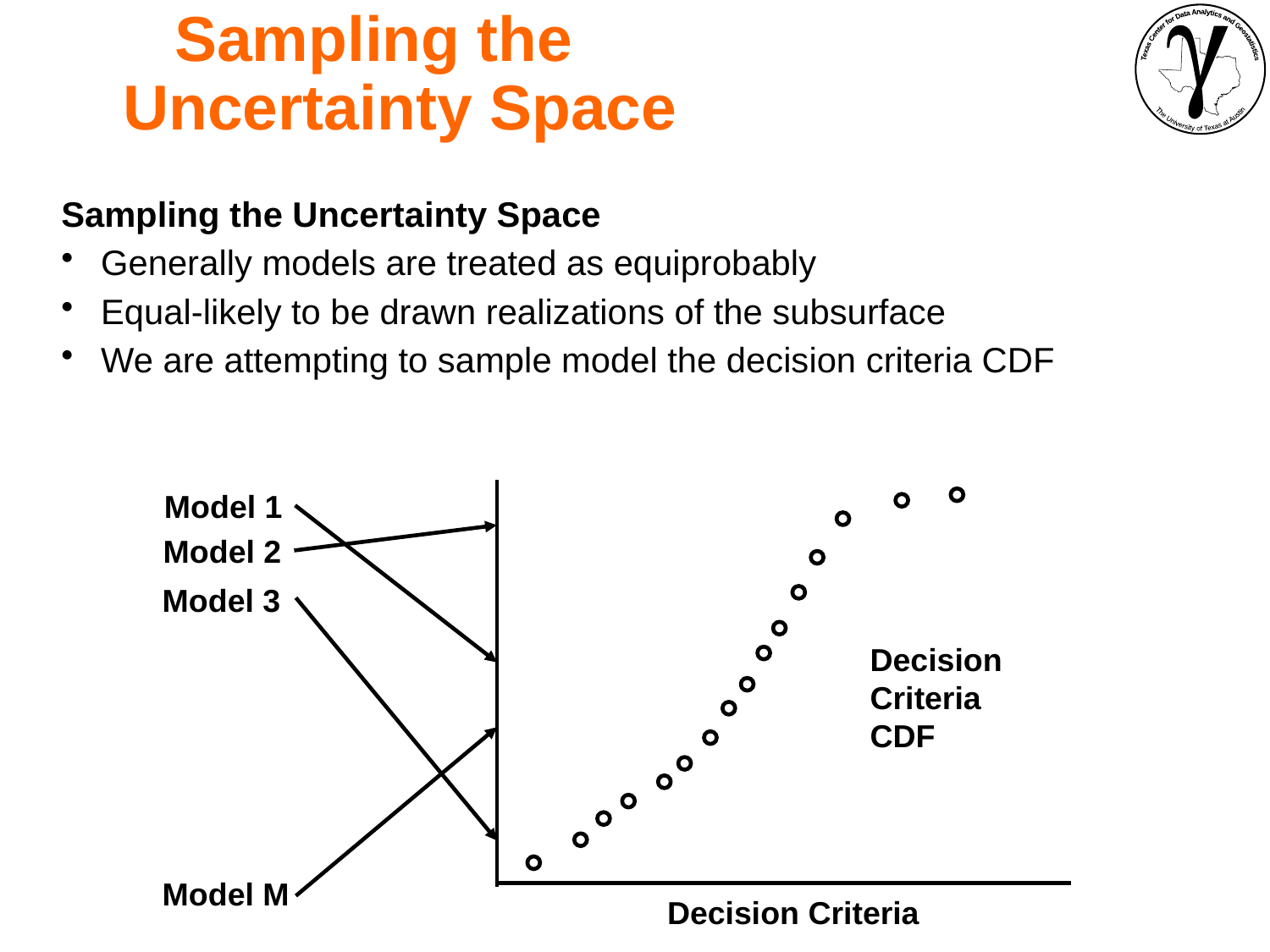

Sampling the    Uncertainty Space
Sampling the Uncertainty Space
Generally models are treated as equiprobably
Equal-likely to be drawn realizations of the subsurface
We are attempting to sample model the decision criteria CDF

Model 1

Model 2

Model 3

Decision
Criteria
CDF

Model M
Decision Criteria